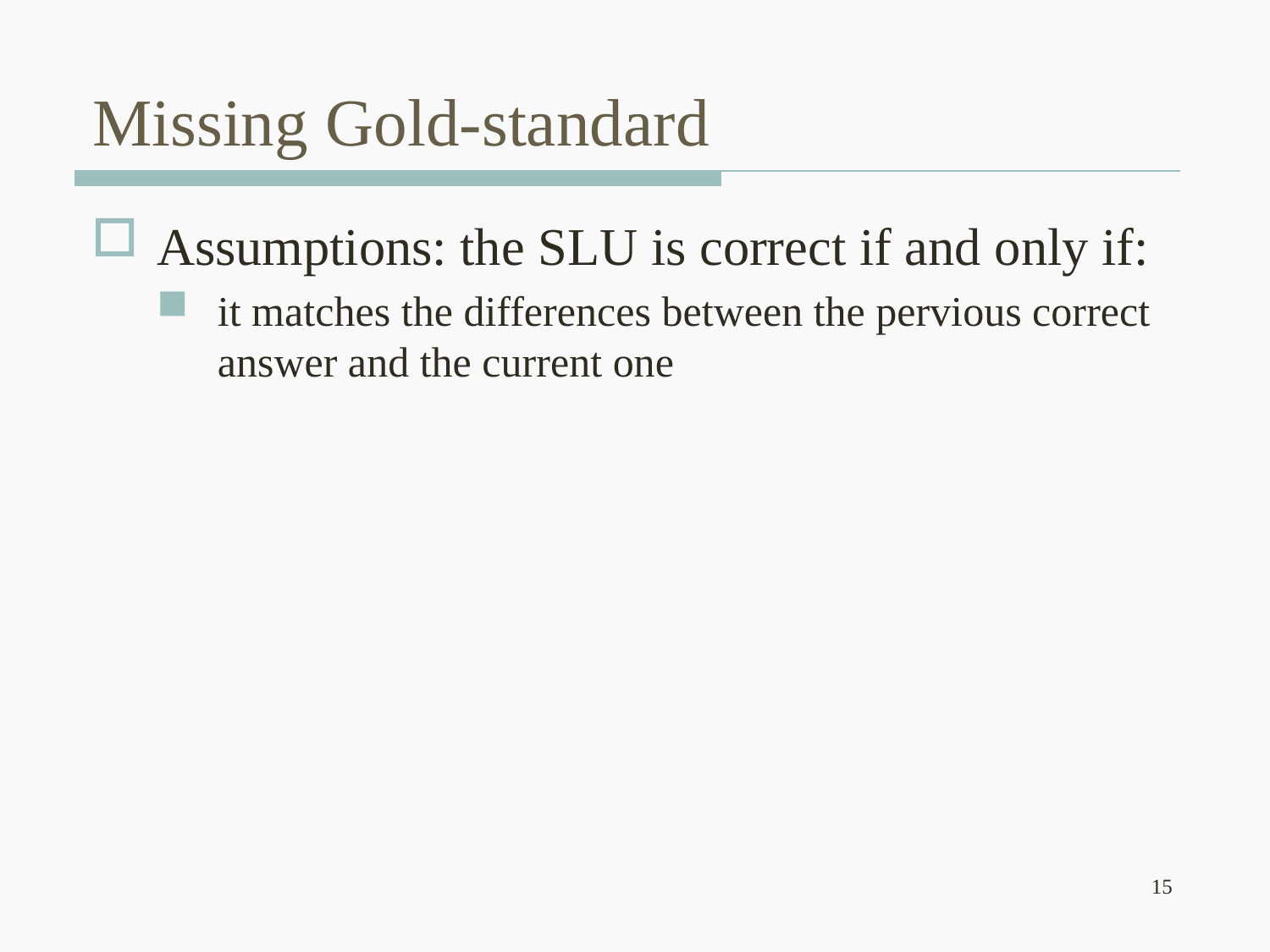

# Missing Gold-standard
Assumptions: the SLU is correct if and only if:
it matches the differences between the pervious correct answer and the current one

15